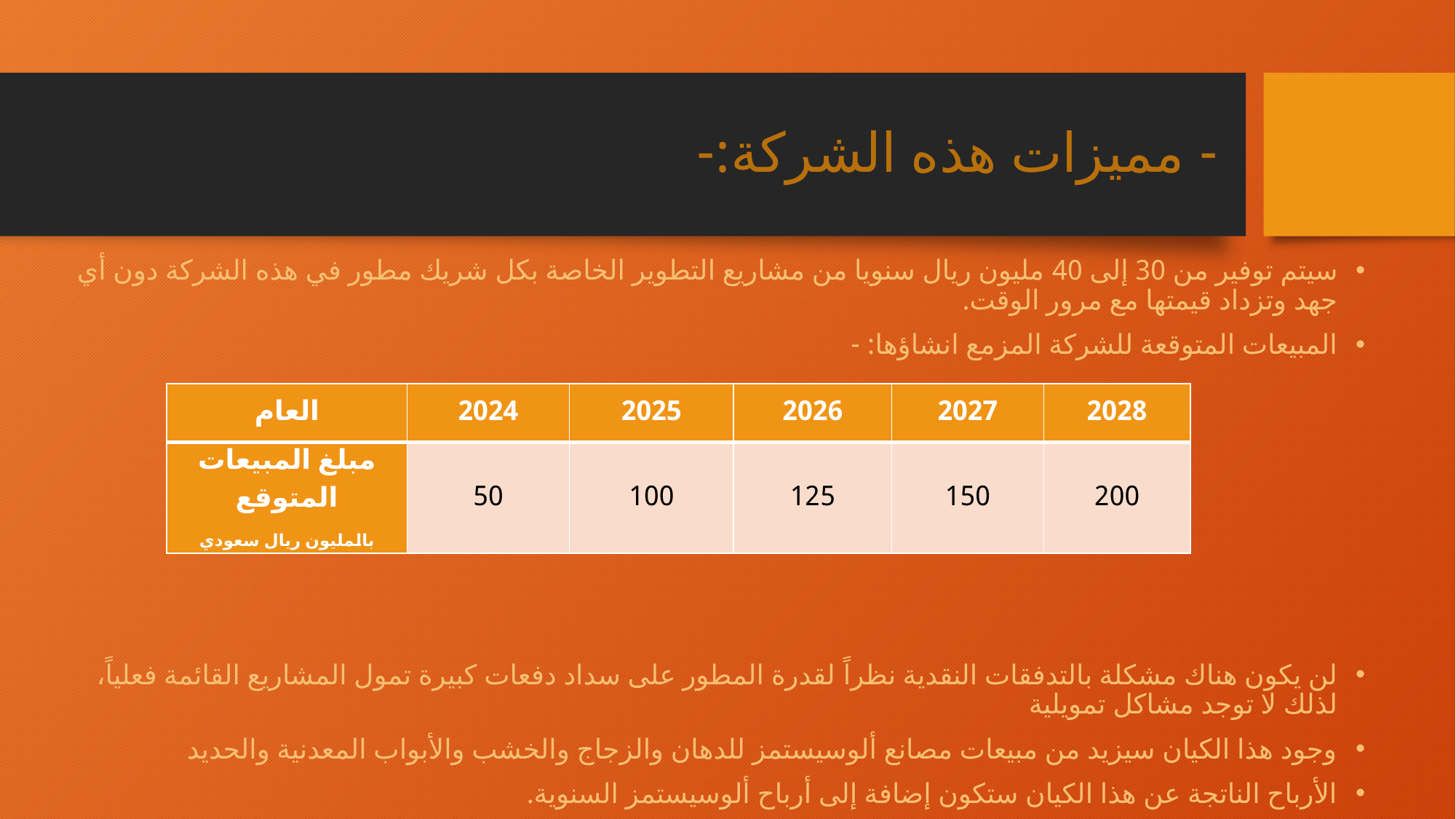

# - مميزات هذه الشركة:-
سيتم توفير من 30 إلى 40 مليون ريال سنويا من مشاريع التطوير الخاصة بكل شريك مطور في هذه الشركة دون أي جهد وتزداد قيمتها مع مرور الوقت.
المبيعات المتوقعة للشركة المزمع انشاؤها: -

لن يكون هناك مشكلة بالتدفقات النقدية نظراً لقدرة المطور على سداد دفعات كبيرة تمول المشاريع القائمة فعلياً، لذلك لا توجد مشاكل تمويلية
وجود هذا الكيان سيزيد من مبيعات مصانع ألوسيستمز للدهان والزجاج والخشب والأبواب المعدنية والحديد
الأرباح الناتجة عن هذا الكيان ستكون إضافة إلى أرباح ألوسيستمز السنوية.
ضمان الجودة والانجاز نظراً لوجود ألوسيستمز كشريك أساسي ذو خبرة واسعة في هذا الكيان.
طرح أسهم الشركة في سوق الأوراق المالية لتوقع نموها بشكل متسارع ووجود أسماء كبيرة بينها: ألوسيستمز - عادل السيف - الفهد للاستثمار – أسس.

| العام | 2024 | 2025 | 2026 | 2027 | 2028 |
| --- | --- | --- | --- | --- | --- |
| مبلغ المبيعات المتوقع بالمليون ريال سعودي | 50 | 100 | 125 | 150 | 200 |